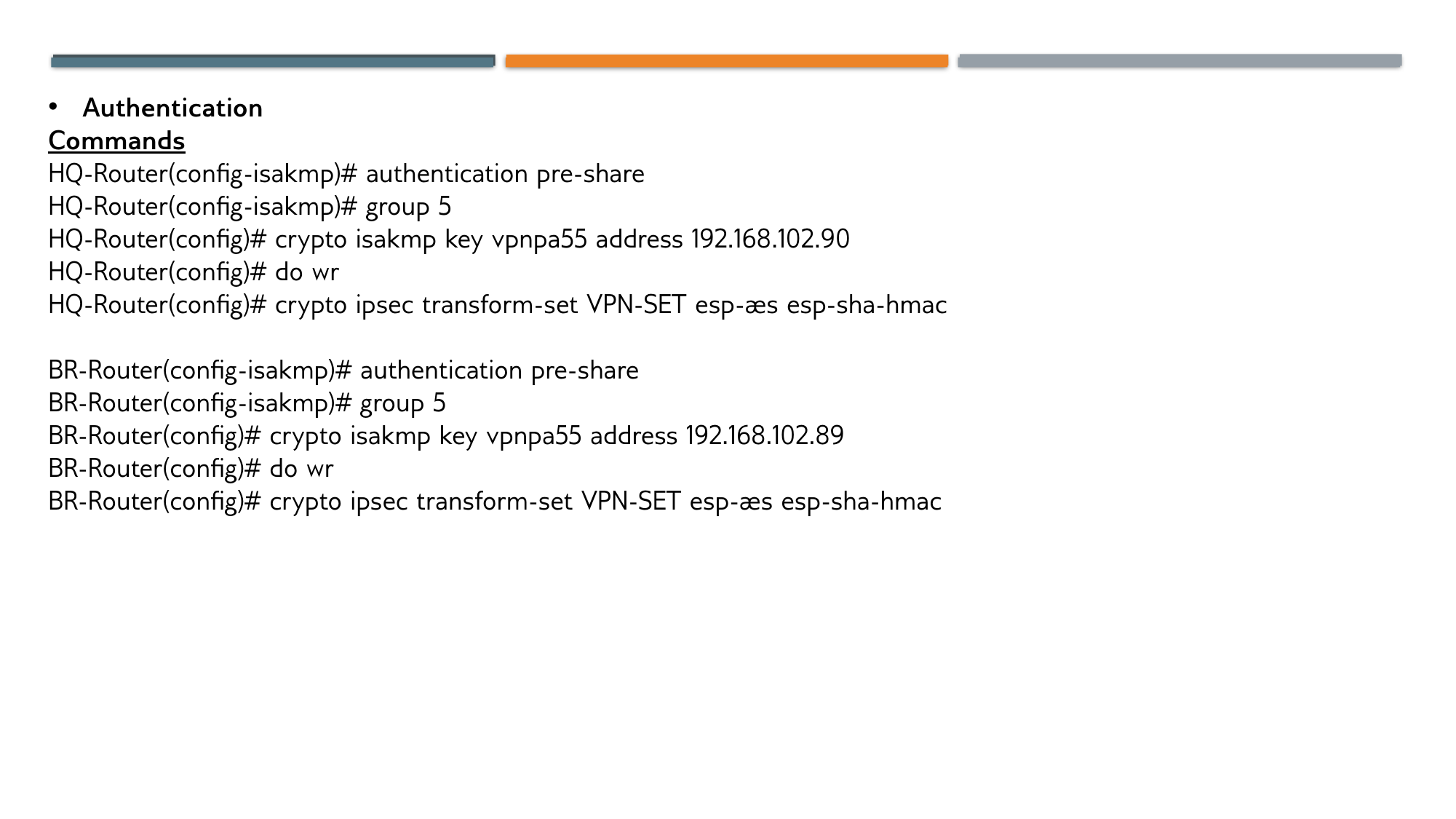

Authentication
Commands
HQ-Router(config-isakmp)# authentication pre-share
HQ-Router(config-isakmp)# group 5
HQ-Router(config)# crypto isakmp key vpnpa55 address 192.168.102.90
HQ-Router(config)# do wr
HQ-Router(config)# crypto ipsec transform-set VPN-SET esp-aes esp-sha-hmac

BR-Router(config-isakmp)# authentication pre-share
BR-Router(config-isakmp)# group 5
BR-Router(config)# crypto isakmp key vpnpa55 address 192.168.102.89
BR-Router(config)# do wr
BR-Router(config)# crypto ipsec transform-set VPN-SET esp-aes esp-sha-hmac